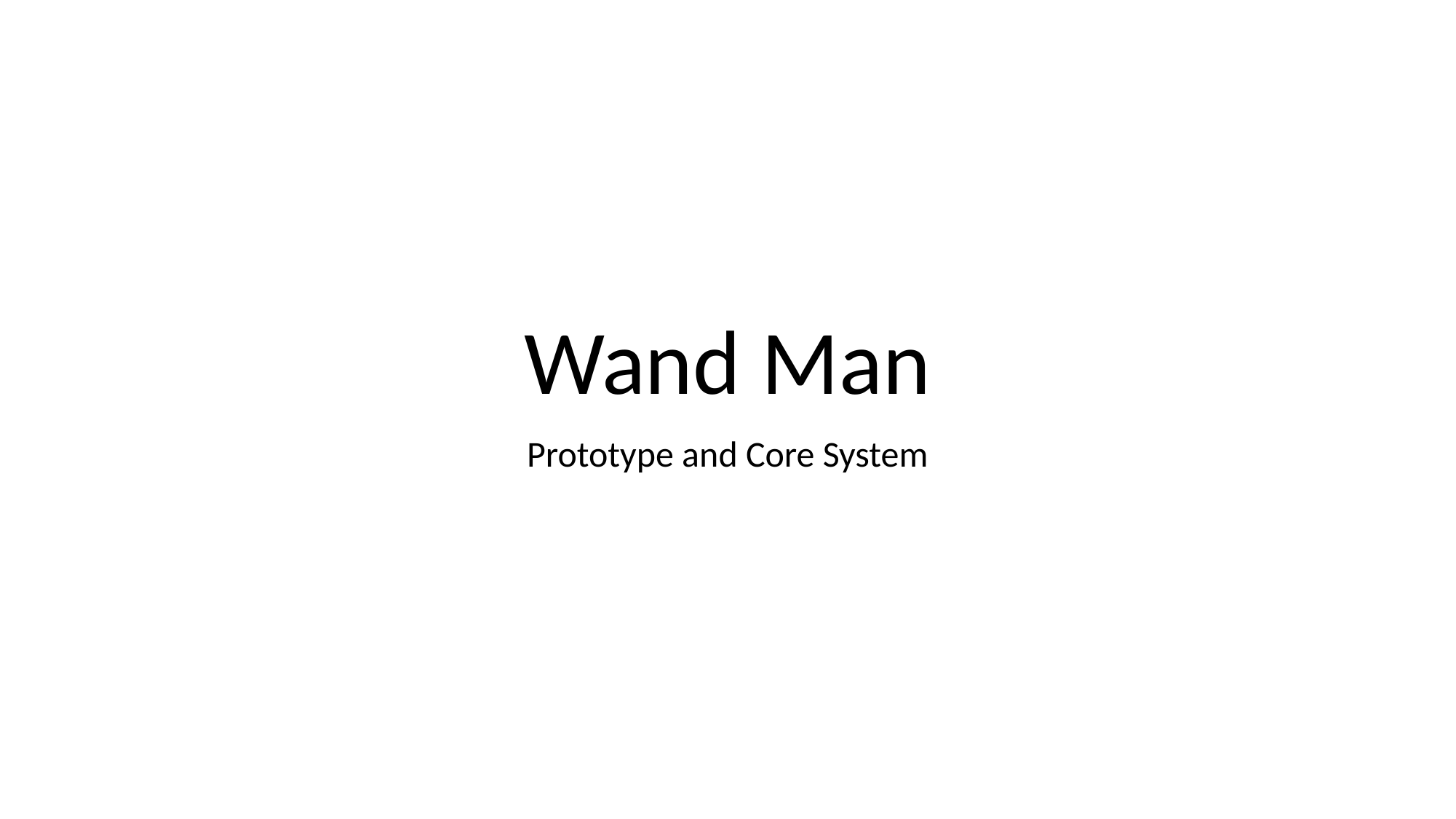

# Wand Man
Prototype and Core System